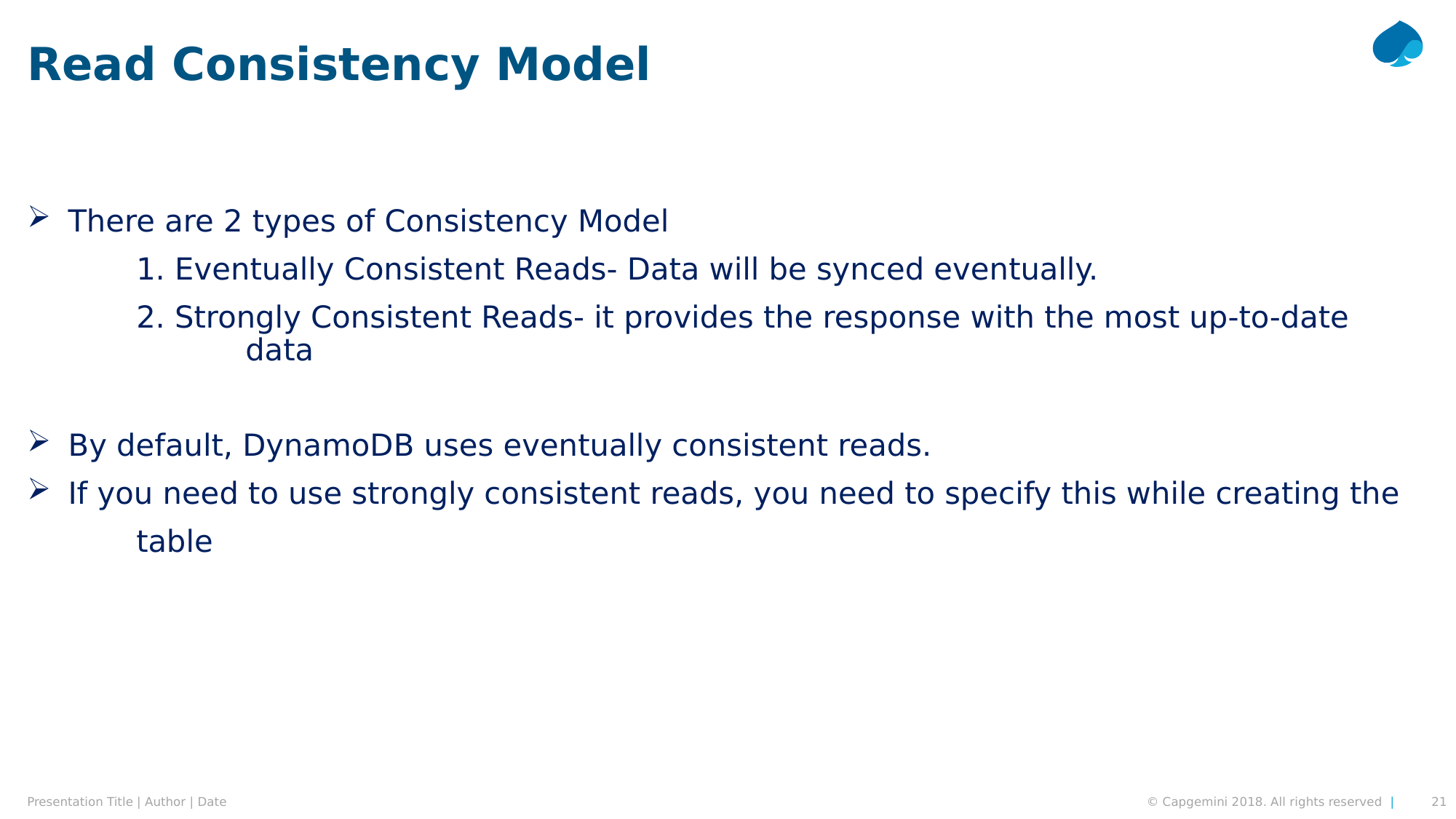

# Read Consistency Model

There are 2 types of Consistency Model
	1. Eventually Consistent Reads- Data will be synced eventually.
	2. Strongly Consistent Reads- it provides the response with the most up-to-date 		data

By default, DynamoDB uses eventually consistent reads.
If you need to use strongly consistent reads, you need to specify this while creating the
	table